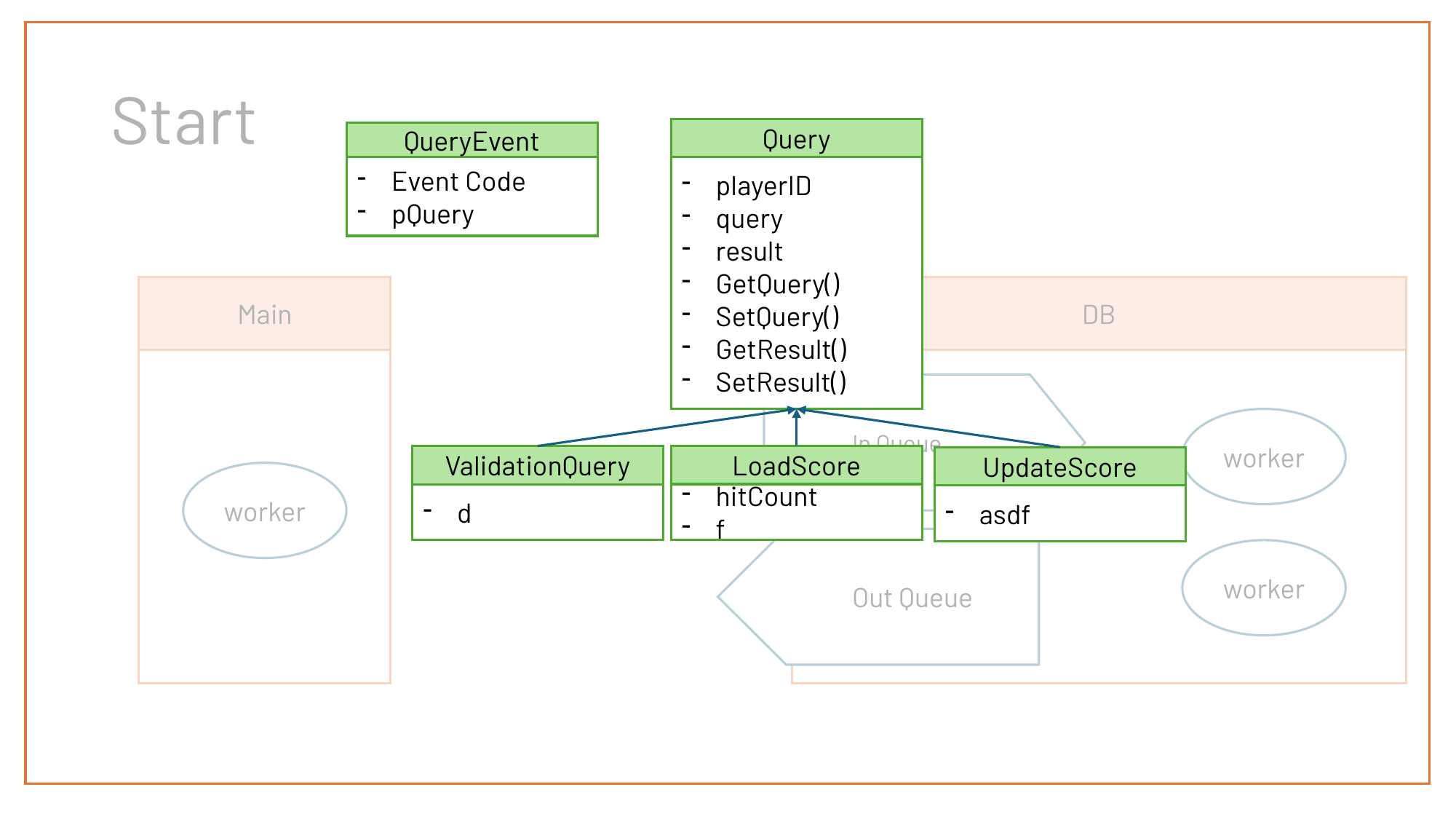

# Start
Query
QueryEvent
Event Code
pQuery
playerID
query
result
GetQuery()
SetQuery()
GetResult()
SetResult()

DB
Main
In Queue
worker
LoadScore
ValidationQuery
UpdateScore
worker
hitCount
f
d
asdf
Out Queue
worker